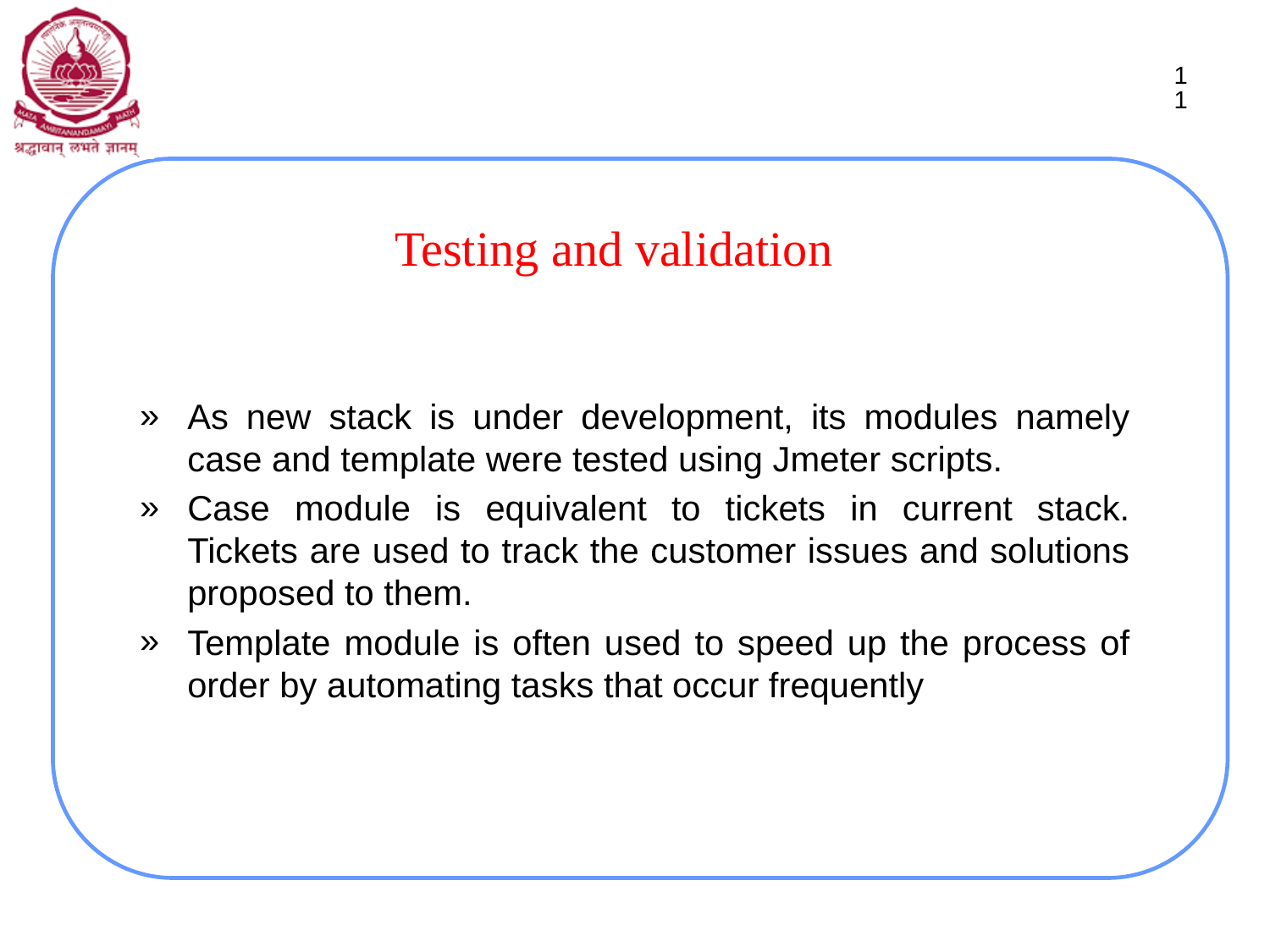

11
# Testing and validation

As new stack is under development, its modules namely case and template were tested using Jmeter scripts.
Case module is equivalent to tickets in current stack. Tickets are used to track the customer issues and solutions proposed to them.
Template module is often used to speed up the process of order by automating tasks that occur frequently